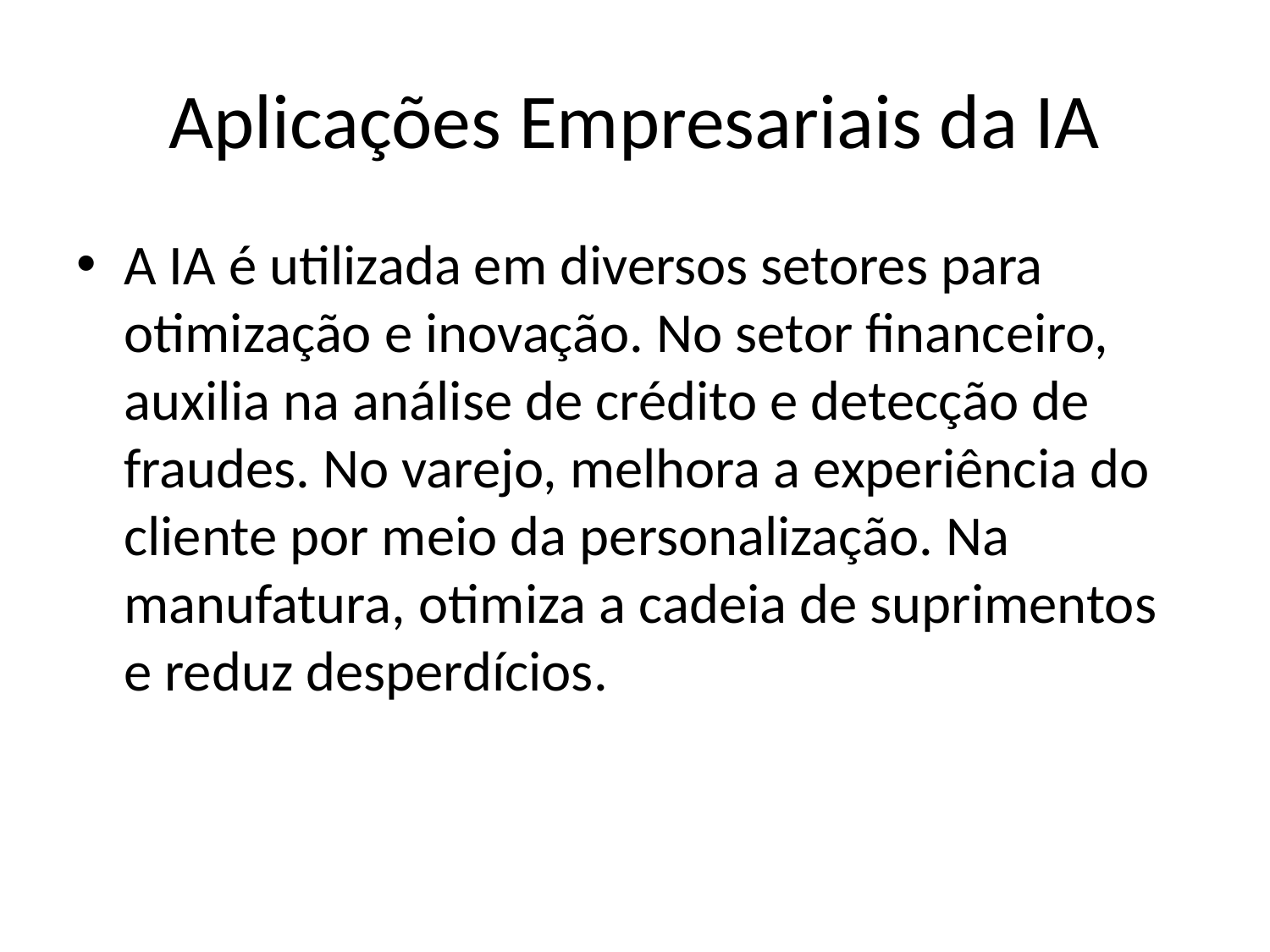

# Aplicações Empresariais da IA
A IA é utilizada em diversos setores para otimização e inovação. No setor financeiro, auxilia na análise de crédito e detecção de fraudes. No varejo, melhora a experiência do cliente por meio da personalização. Na manufatura, otimiza a cadeia de suprimentos e reduz desperdícios.